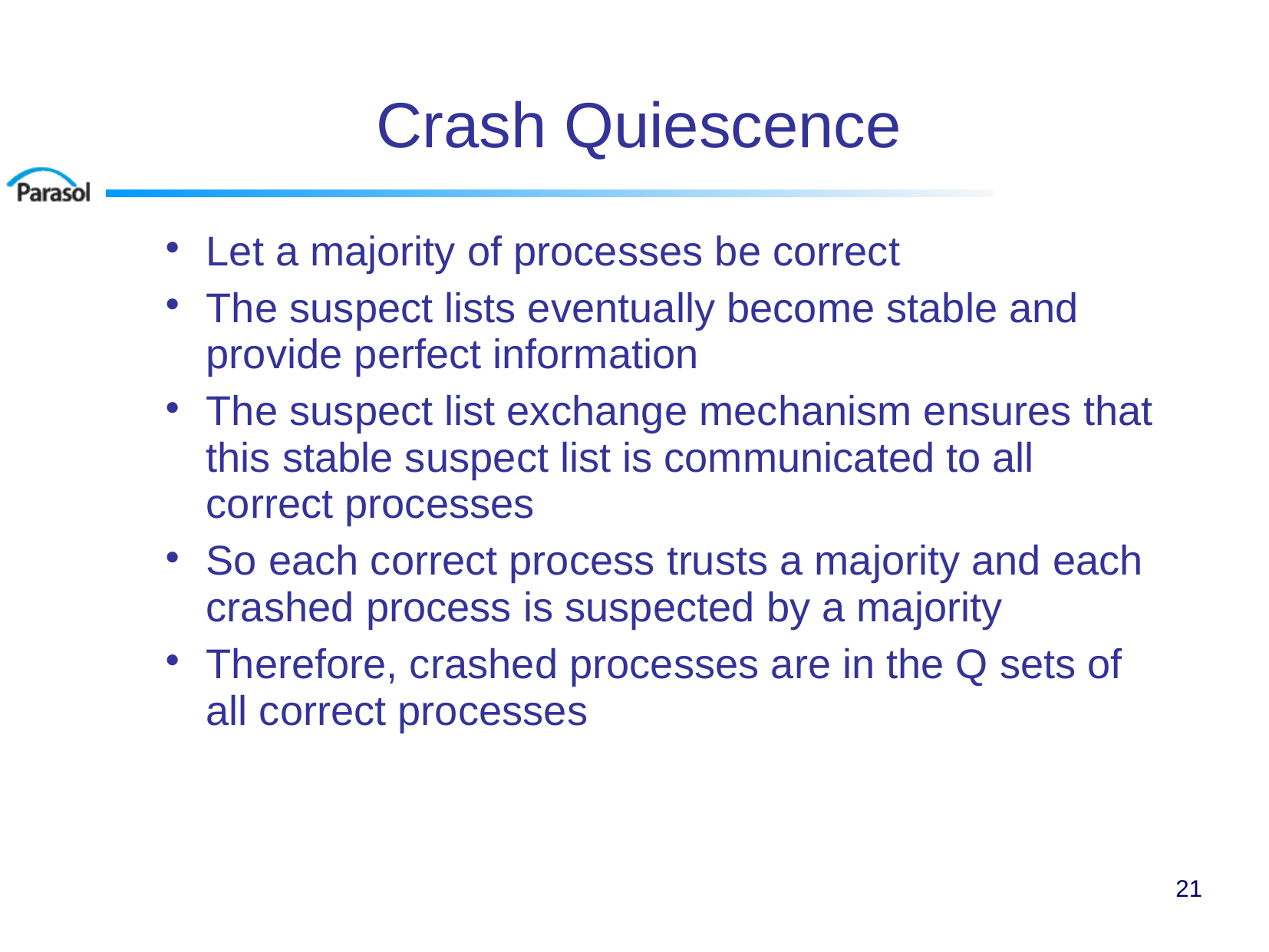

# Crash Quiescence
Let a majority of processes be correct
The suspect lists eventually become stable and provide perfect information
The suspect list exchange mechanism ensures that this stable suspect list is communicated to all correct processes
So each correct process trusts a majority and each crashed process is suspected by a majority
Therefore, crashed processes are in the Q sets of all correct processes
21